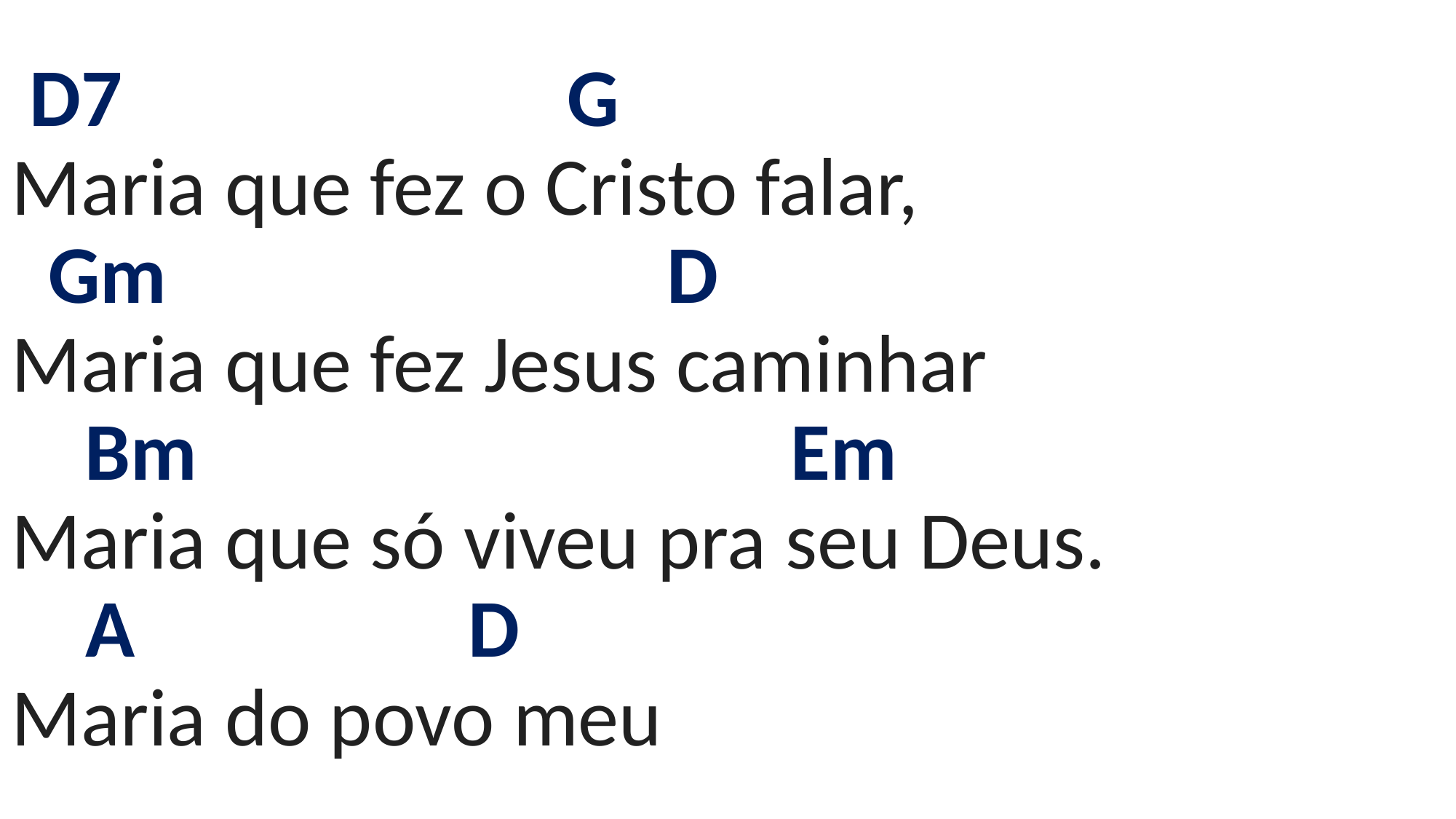

# D7                        G Maria que fez o Cristo falar, Gm                           D Maria que fez Jesus caminhar Bm                                Em Maria que só viveu pra seu Deus. A                  D Maria do povo meu